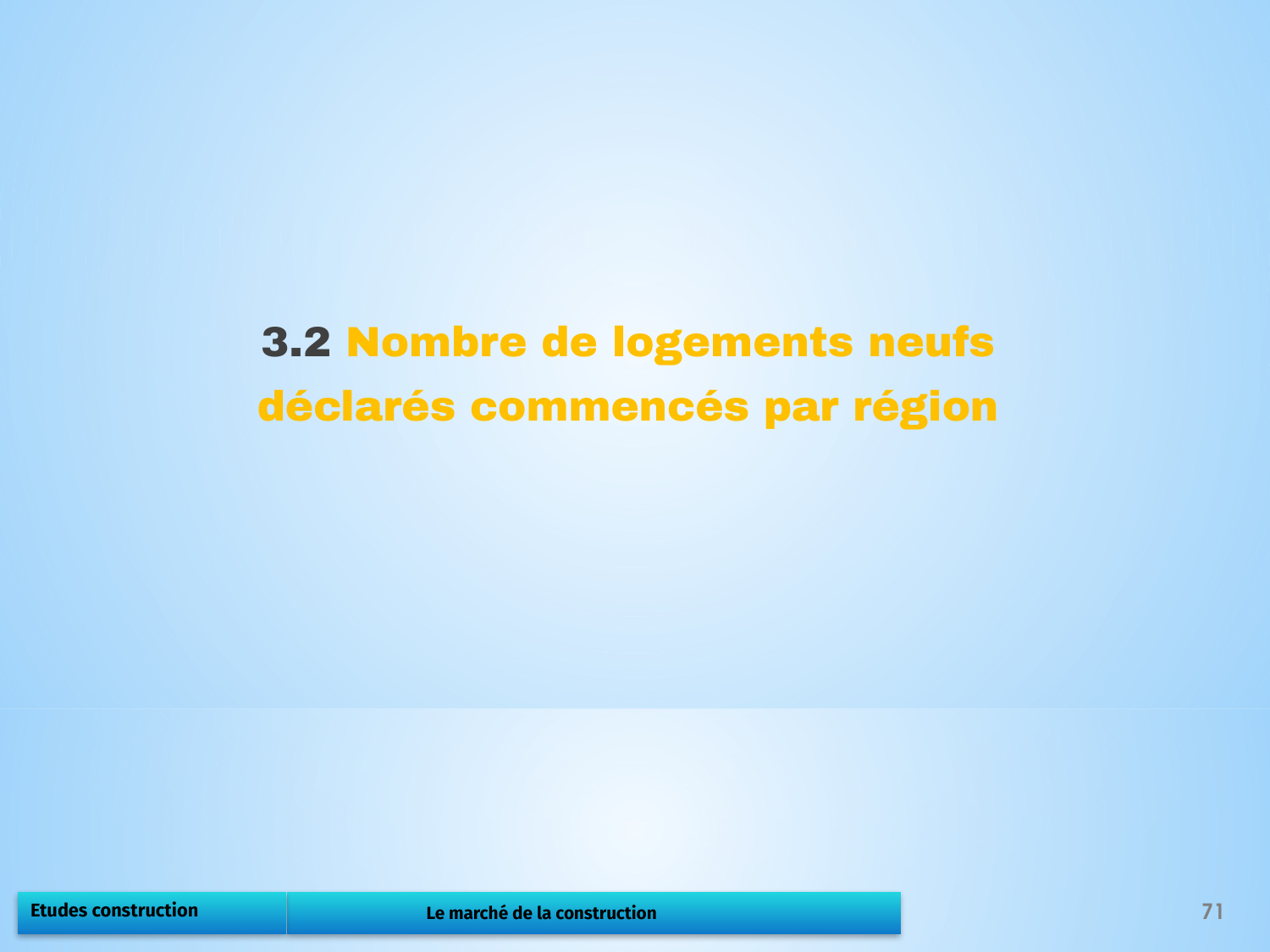

3.2 Nombre de logements neufs
déclarés commencés par région
71